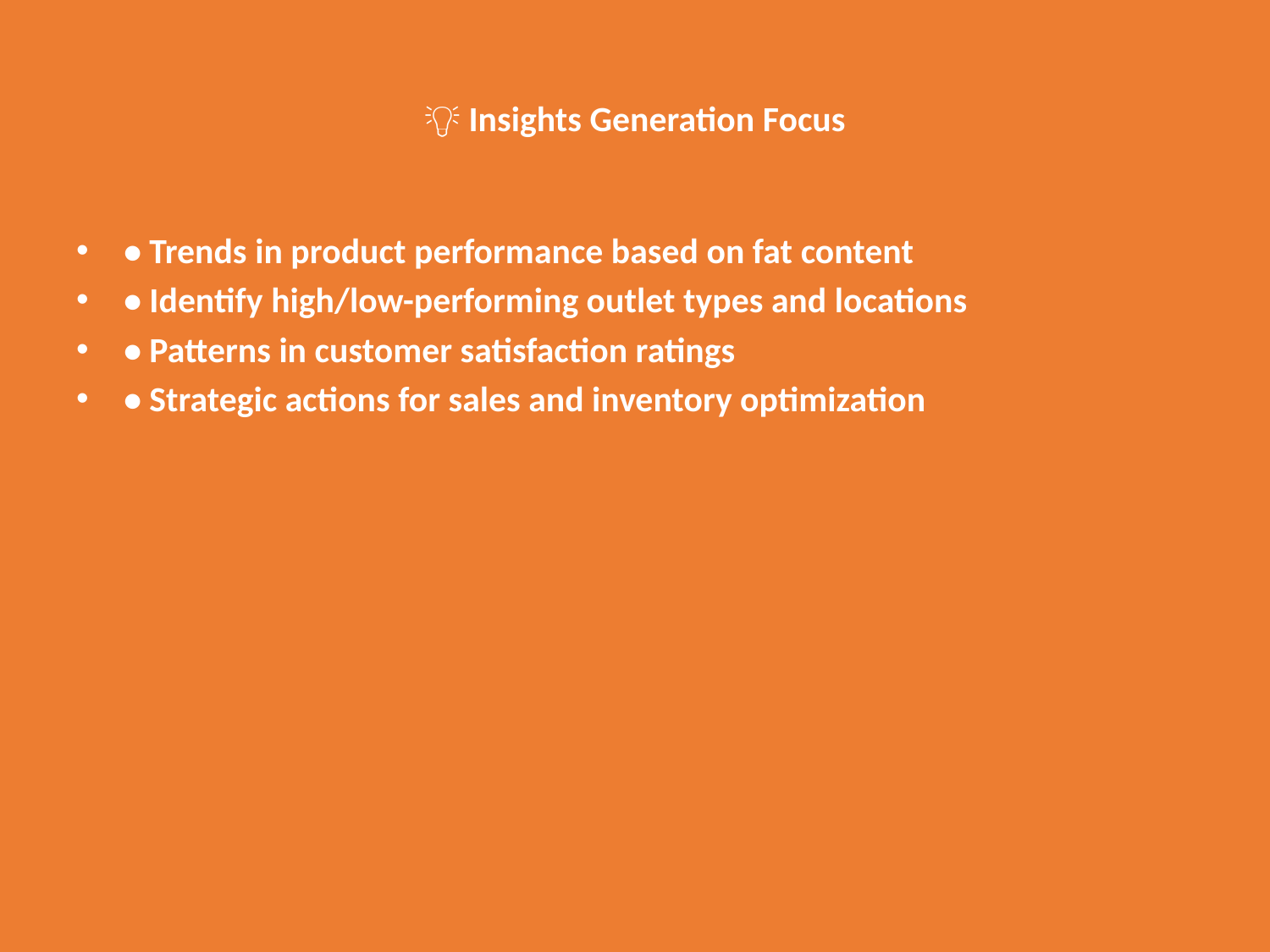

# 💡 Insights Generation Focus
• Trends in product performance based on fat content
• Identify high/low-performing outlet types and locations
• Patterns in customer satisfaction ratings
• Strategic actions for sales and inventory optimization